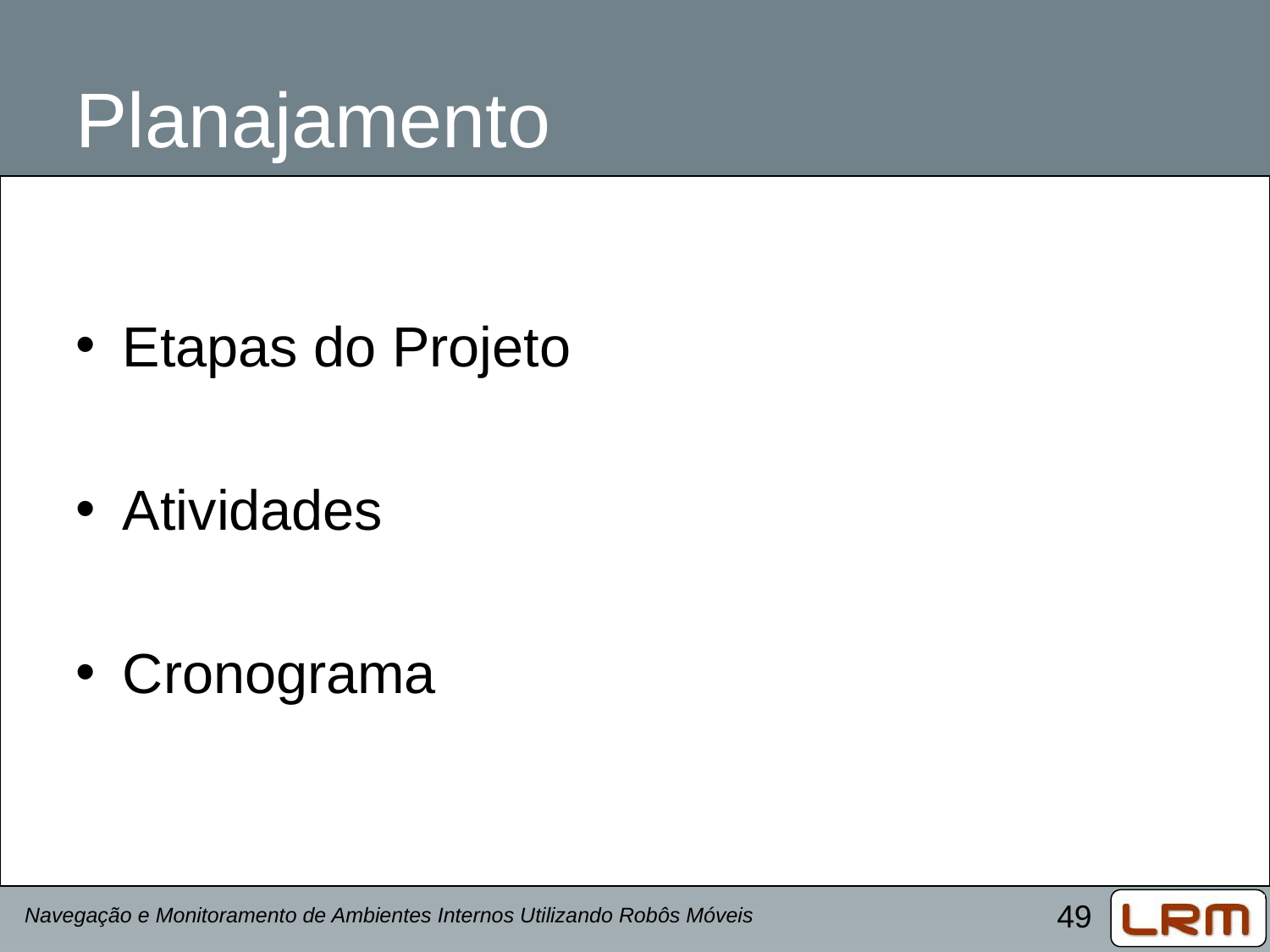

# Planajamento

Etapas do Projeto

Atividades

Cronograma
Navegação e Monitoramento de Ambientes Internos Utilizando Robôs Móveis